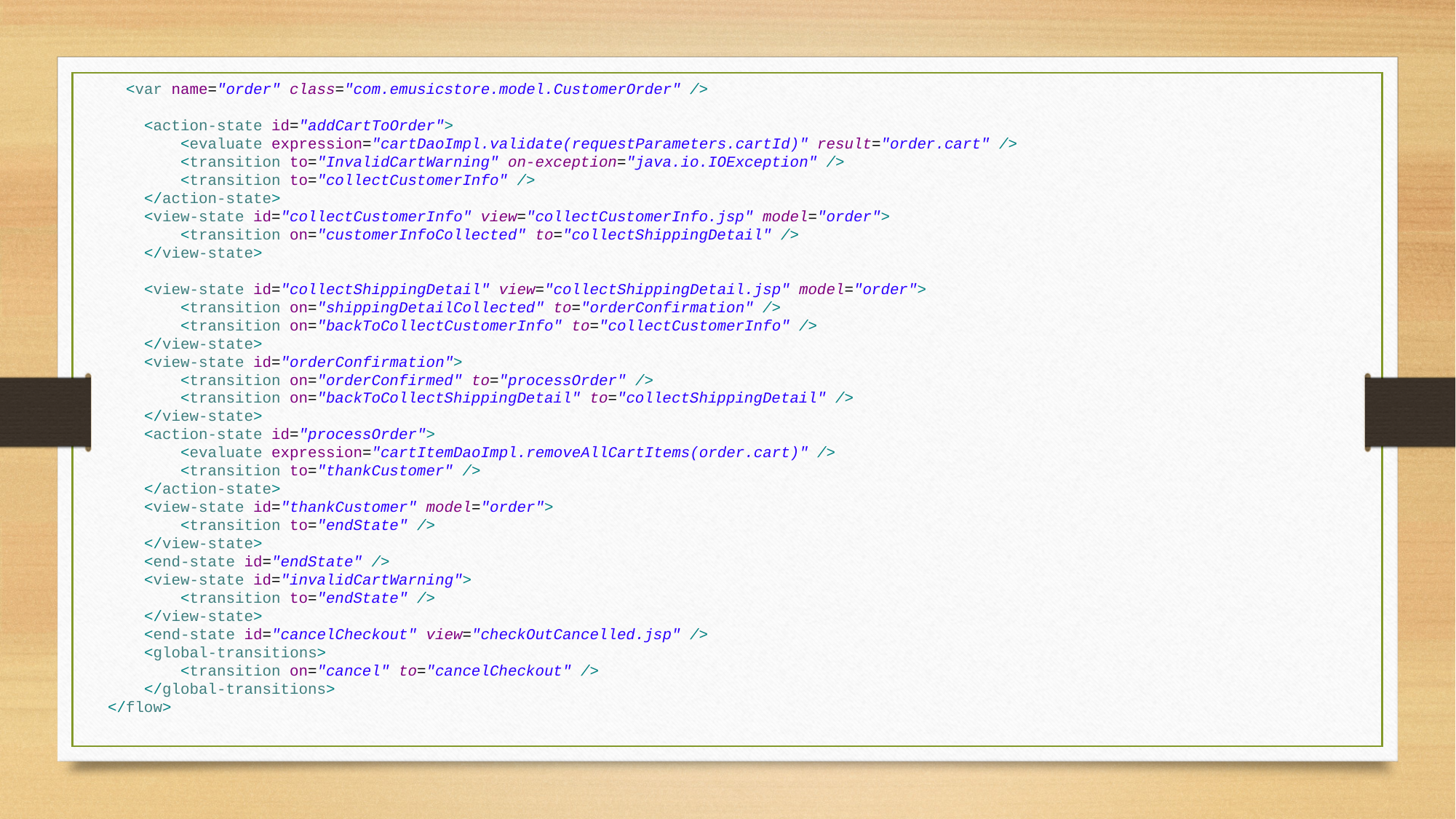

<var name="order" class="com.emusicstore.model.CustomerOrder" />

    <action-state id="addCartToOrder">
        <evaluate expression="cartDaoImpl.validate(requestParameters.cartId)" result="order.cart" />
        <transition to="InvalidCartWarning" on-exception="java.io.IOException" />
        <transition to="collectCustomerInfo" />
    </action-state>
    <view-state id="collectCustomerInfo" view="collectCustomerInfo.jsp" model="order">
        <transition on="customerInfoCollected" to="collectShippingDetail" />
    </view-state>

    <view-state id="collectShippingDetail" view="collectShippingDetail.jsp" model="order">
        <transition on="shippingDetailCollected" to="orderConfirmation" />
        <transition on="backToCollectCustomerInfo" to="collectCustomerInfo" />
    </view-state>
    <view-state id="orderConfirmation">
        <transition on="orderConfirmed" to="processOrder" />
        <transition on="backToCollectShippingDetail" to="collectShippingDetail" />
    </view-state>
    <action-state id="processOrder">
        <evaluate expression="cartItemDaoImpl.removeAllCartItems(order.cart)" />
        <transition to="thankCustomer" />
    </action-state>
    <view-state id="thankCustomer" model="order">
        <transition to="endState" />
    </view-state>
    <end-state id="endState" />
    <view-state id="invalidCartWarning">
        <transition to="endState" />
    </view-state>
    <end-state id="cancelCheckout" view="checkOutCancelled.jsp" />
    <global-transitions>
        <transition on="cancel" to="cancelCheckout" />
    </global-transitions>
</flow>